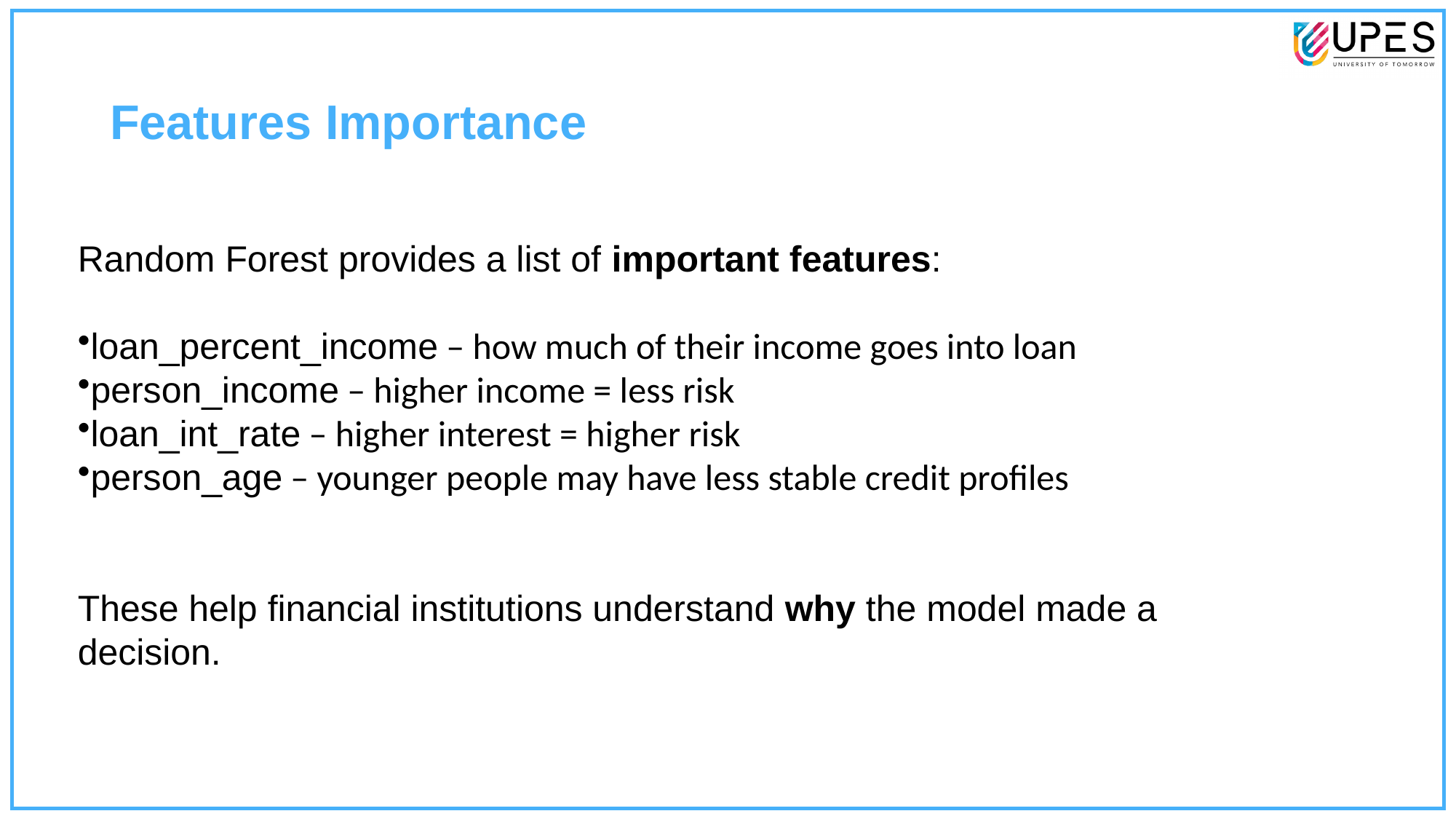

Features Importance
Random Forest provides a list of important features:

loan_percent_income – how much of their income goes into loan
person_income – higher income = less risk
loan_int_rate – higher interest = higher risk
person_age – younger people may have less stable credit profiles

These help financial institutions understand why the model made a decision.